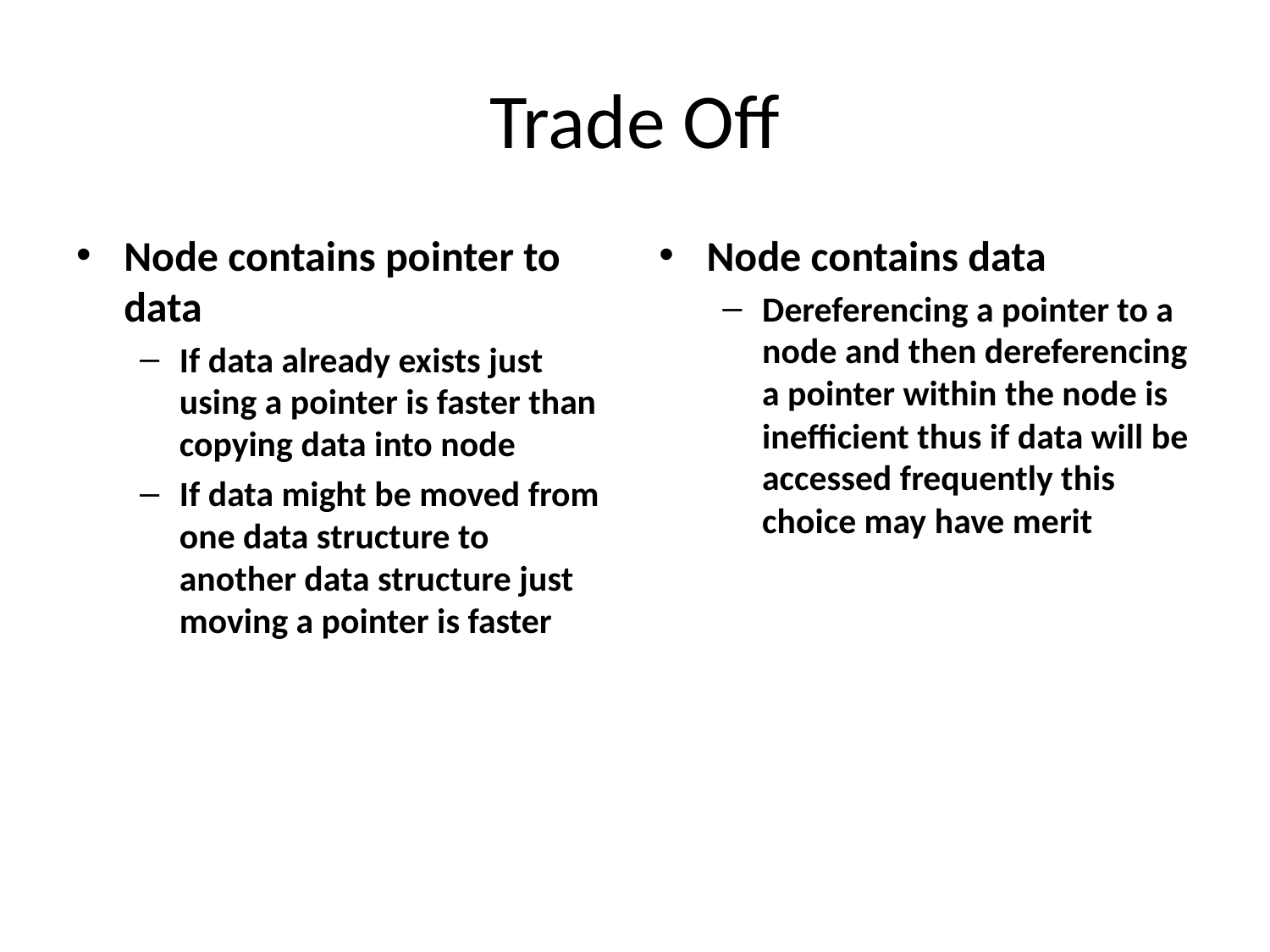

# Trade Off
Node contains pointer to data
If data already exists just using a pointer is faster than copying data into node
If data might be moved from one data structure to another data structure just moving a pointer is faster

Node contains data
Dereferencing a pointer to a node and then dereferencing a pointer within the node is inefficient thus if data will be accessed frequently this choice may have merit